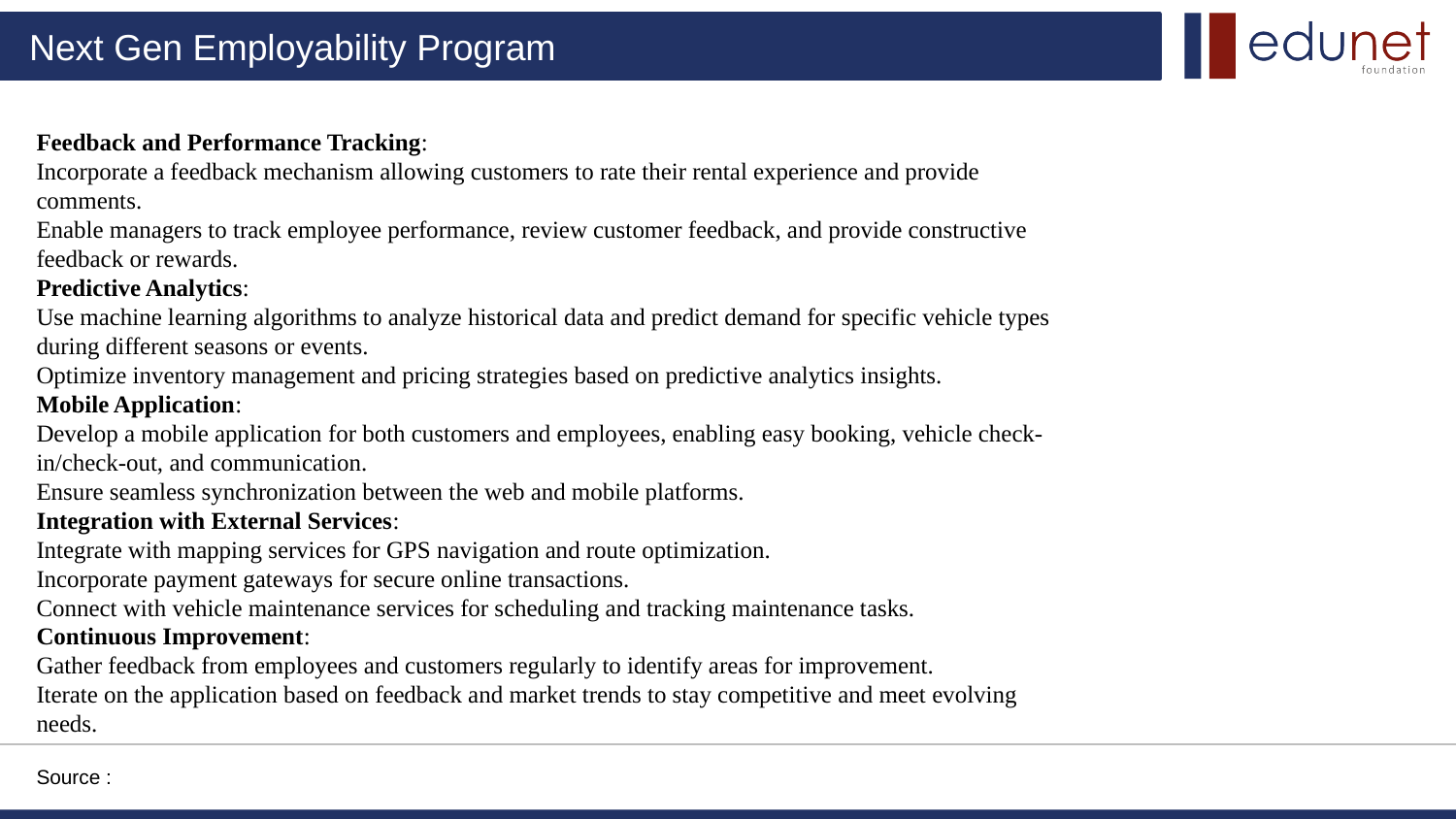

Feedback and Performance Tracking:
Incorporate a feedback mechanism allowing customers to rate their rental experience and provide comments.
Enable managers to track employee performance, review customer feedback, and provide constructive feedback or rewards.
Predictive Analytics:
Use machine learning algorithms to analyze historical data and predict demand for specific vehicle types during different seasons or events.
Optimize inventory management and pricing strategies based on predictive analytics insights.
Mobile Application:
Develop a mobile application for both customers and employees, enabling easy booking, vehicle check-in/check-out, and communication.
Ensure seamless synchronization between the web and mobile platforms.
Integration with External Services:
Integrate with mapping services for GPS navigation and route optimization.
Incorporate payment gateways for secure online transactions.
Connect with vehicle maintenance services for scheduling and tracking maintenance tasks.
Continuous Improvement:
Gather feedback from employees and customers regularly to identify areas for improvement.
Iterate on the application based on feedback and market trends to stay competitive and meet evolving needs.

Source :